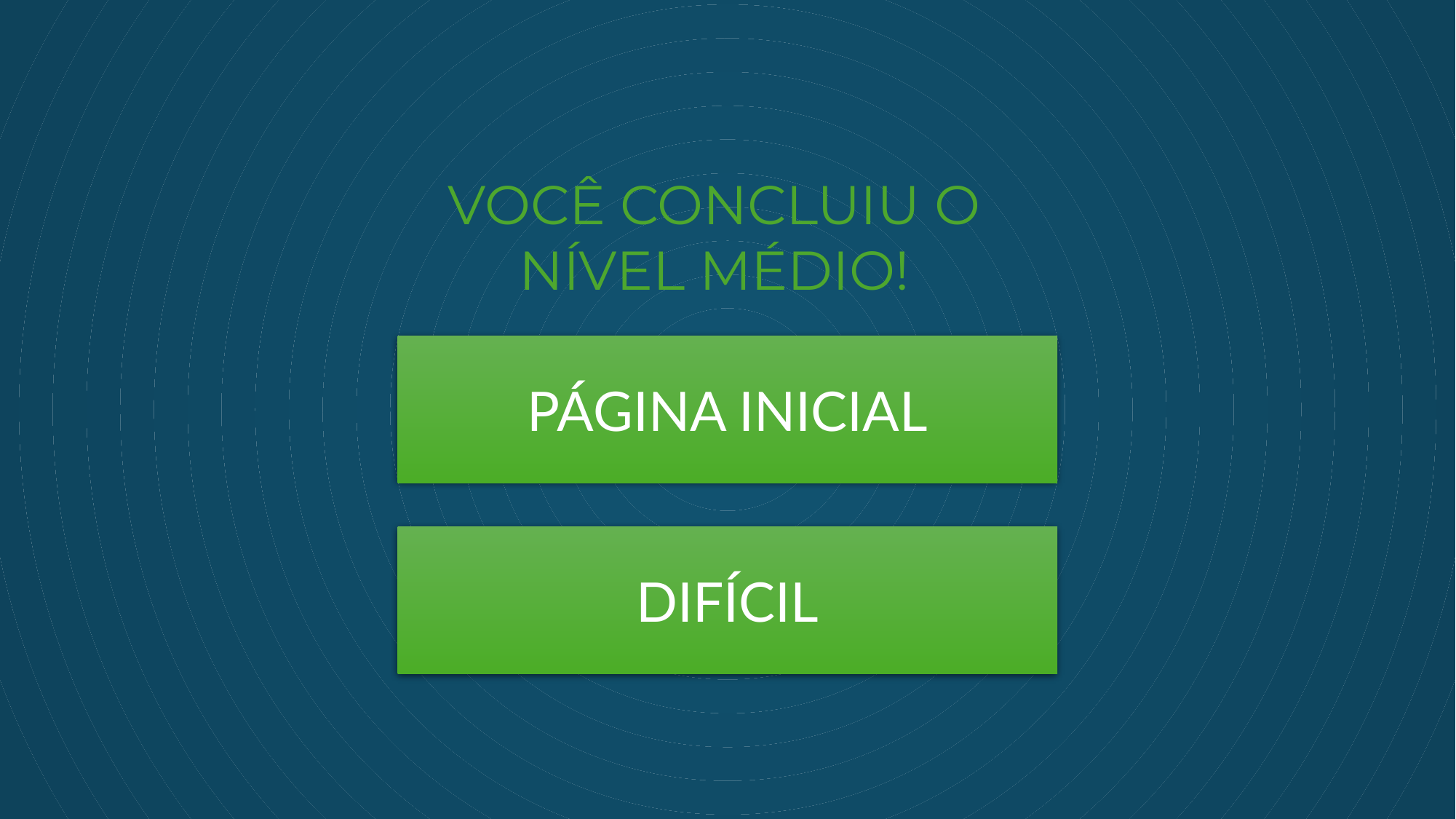

VOCÊ CONCLUIU O NÍVEL MÉDIO!
PÁGINA INICIAL
DIFÍCIL